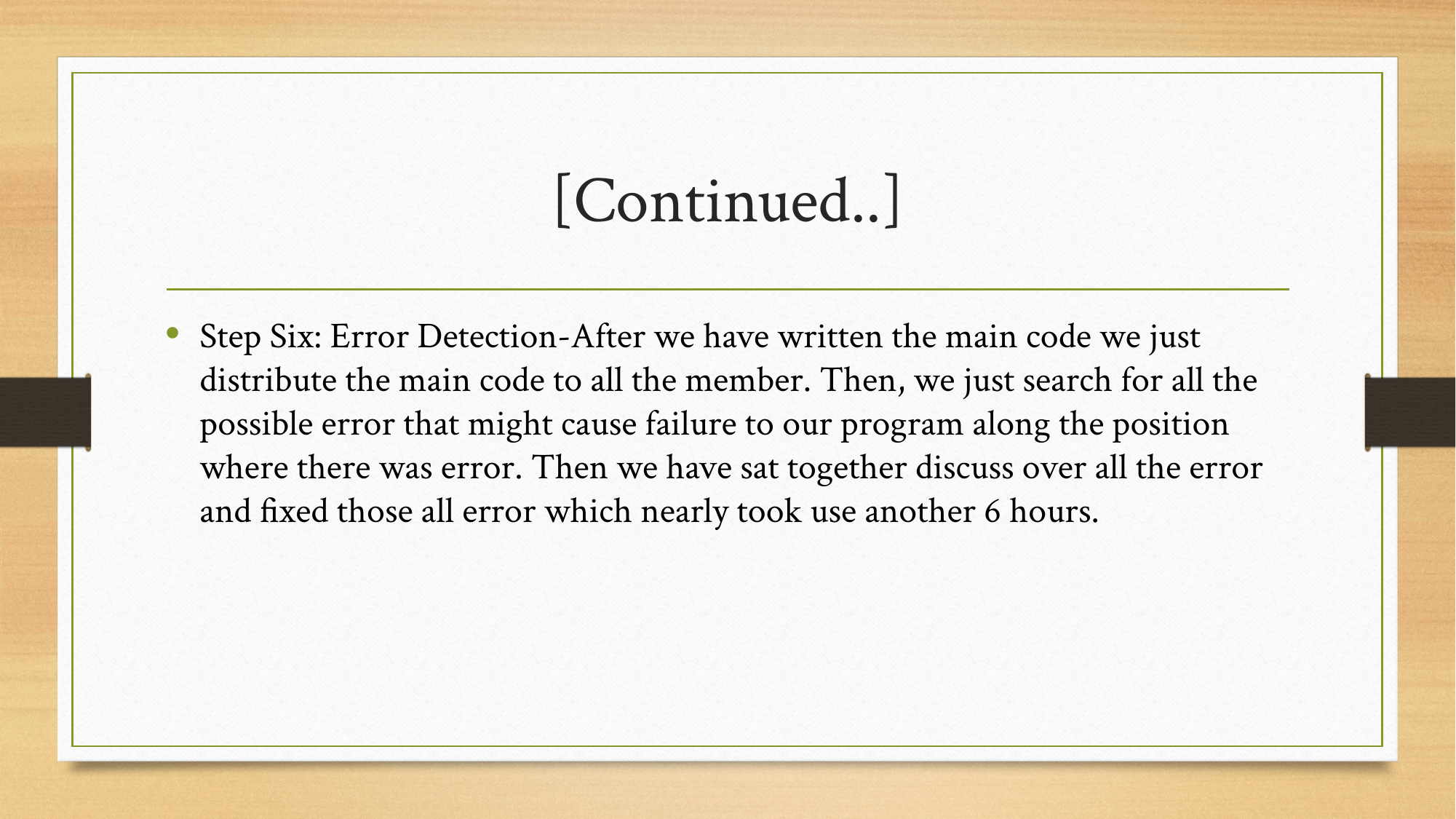

# [Continued..]
Step Six: Error Detection-After we have written the main code we just distribute the main code to all the member. Then, we just search for all the possible error that might cause failure to our program along the position where there was error. Then we have sat together discuss over all the error and fixed those all error which nearly took use another 6 hours.